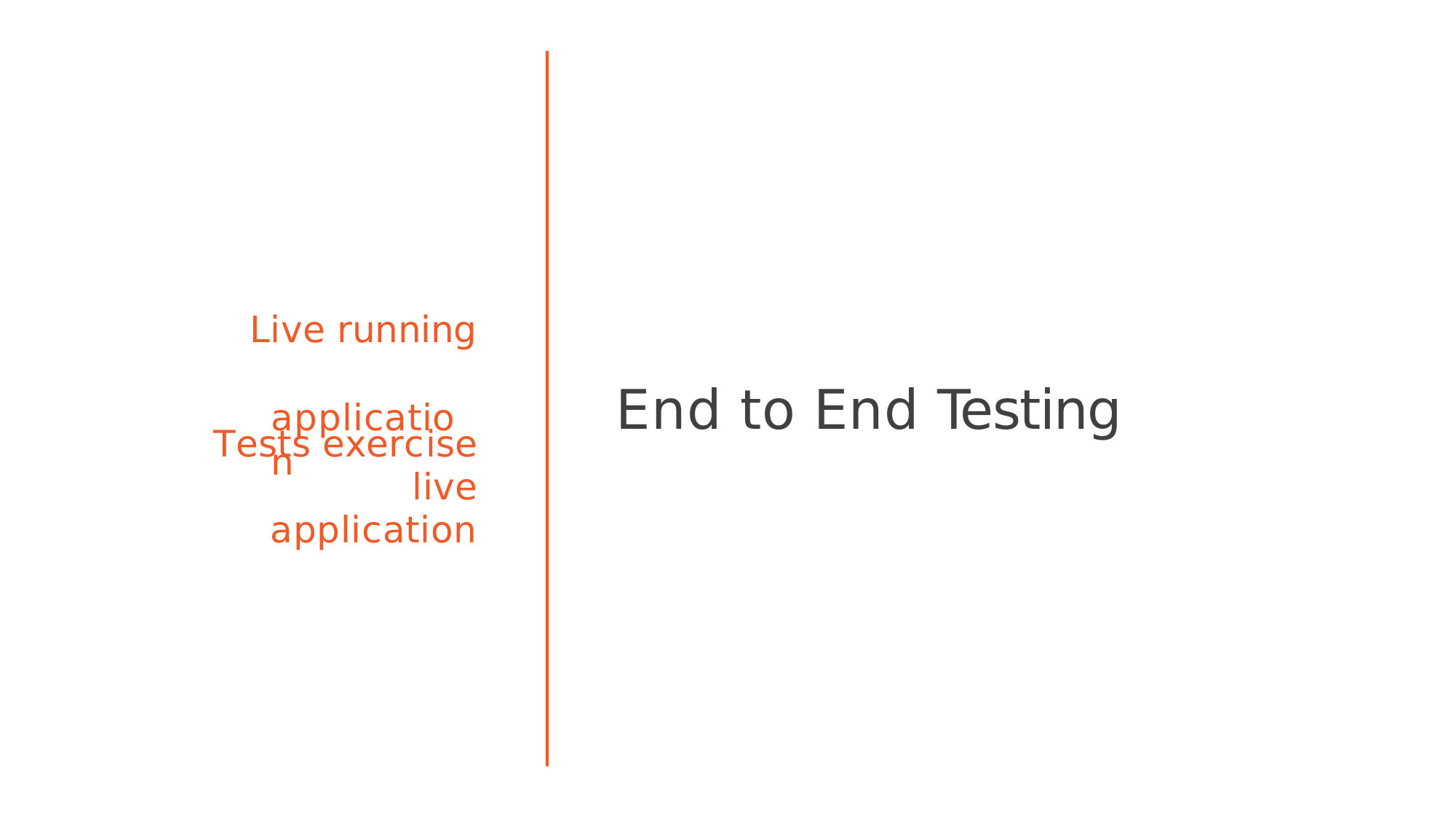

Live running  application
End to End Testing
Tests exercise live
application
13